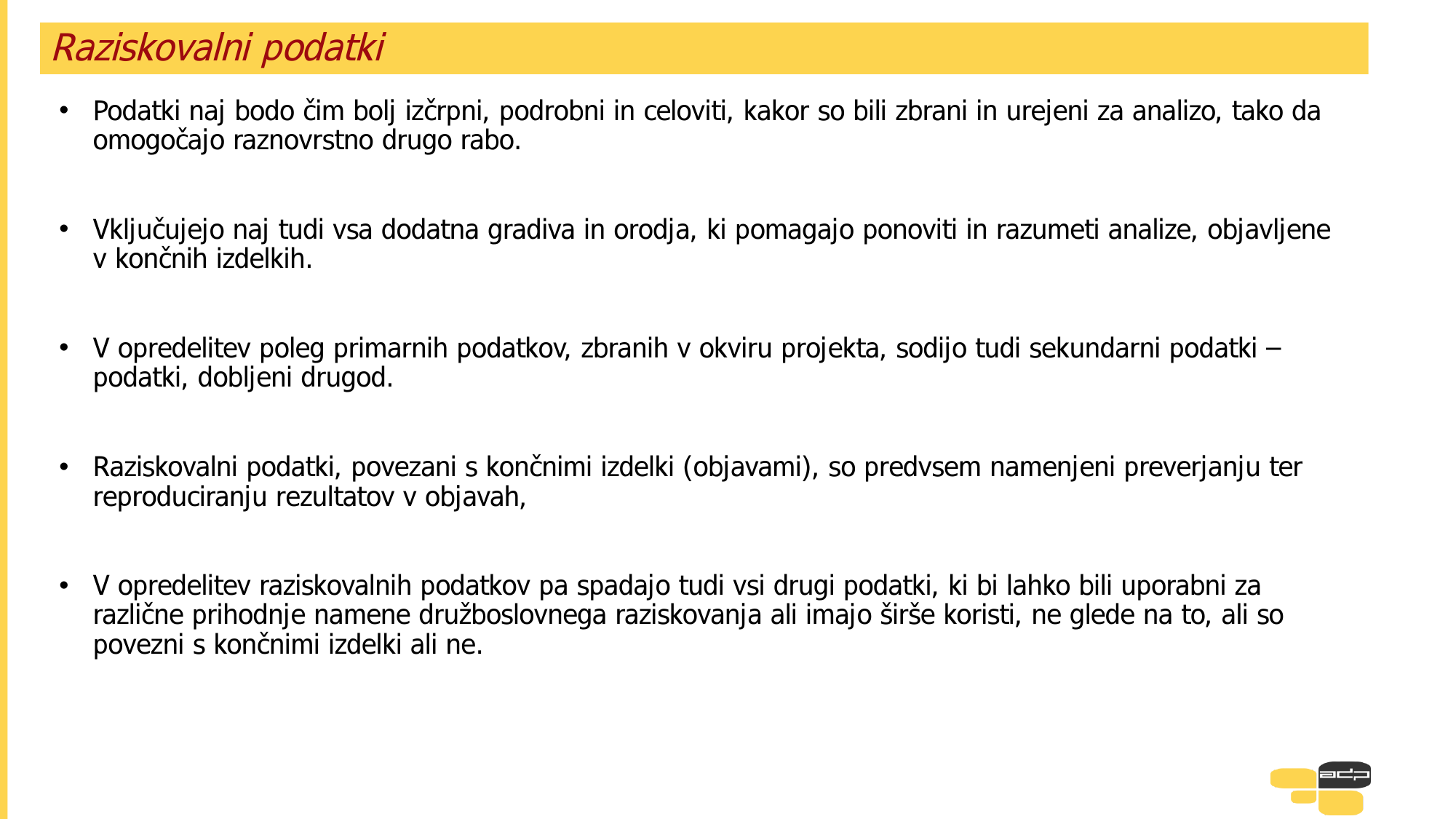

# Raziskovalni podatki
Podatki naj bodo čim bolj izčrpni, podrobni in celoviti, kakor so bili zbrani in urejeni za analizo, tako da omogočajo raznovrstno drugo rabo.

Vključujejo naj tudi vsa dodatna gradiva in orodja, ki pomagajo ponoviti in razumeti analize, objavljene v končnih izdelkih.

V opredelitev poleg primarnih podatkov, zbranih v okviru projekta, sodijo tudi sekundarni podatki – podatki, dobljeni drugod.

Raziskovalni podatki, povezani s končnimi izdelki (objavami), so predvsem namenjeni preverjanju ter reproduciranju rezultatov v objavah,

V opredelitev raziskovalnih podatkov pa spadajo tudi vsi drugi podatki, ki bi lahko bili uporabni za različne prihodnje namene družboslovnega raziskovanja ali imajo širše koristi, ne glede na to, ali so povezni s končnimi izdelki ali ne.